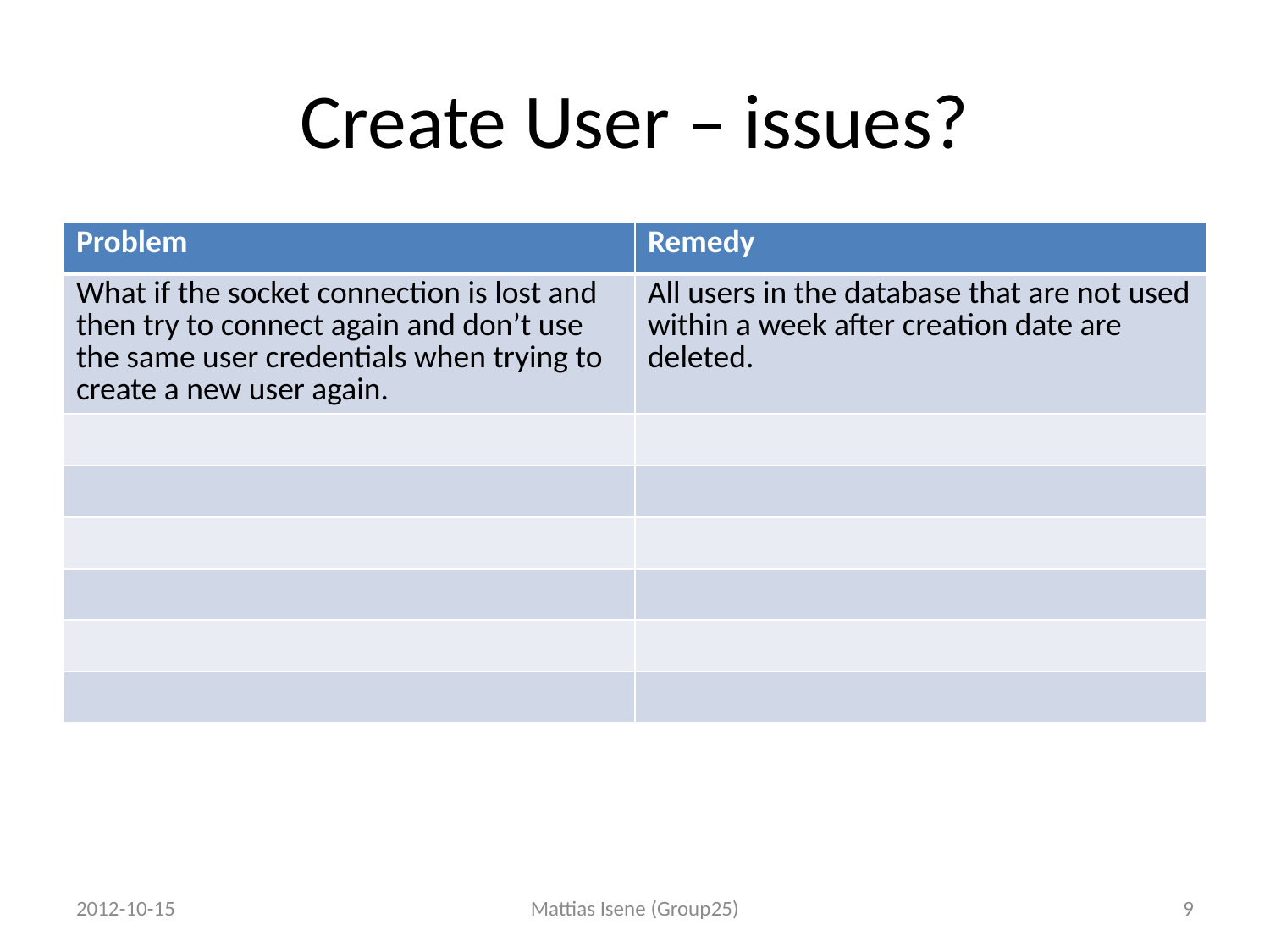

# Create User – issues?
| Problem | Remedy |
| --- | --- |
| What if the socket connection is lost and then try to connect again and don’t use the same user credentials when trying to create a new user again. | All users in the database that are not used within a week after creation date are deleted. |
|  |  |
|  |  |
|  |  |
|  |  |
|  |  |
|  |  |
2012-10-15
Mattias Isene (Group25)
9